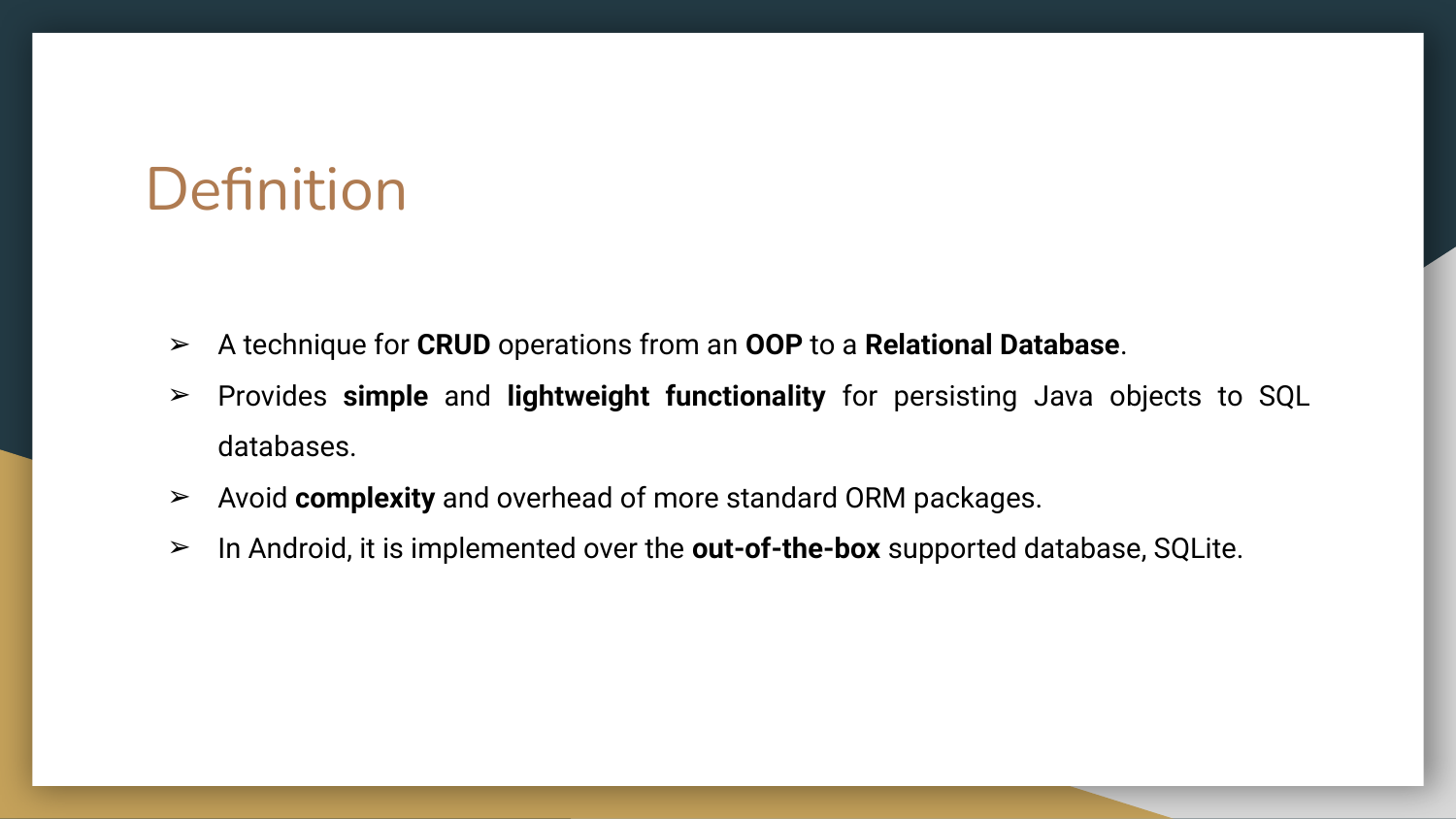

# Definition
A technique for CRUD operations from an OOP to a Relational Database.
Provides simple and lightweight functionality for persisting Java objects to SQL databases.
Avoid complexity and overhead of more standard ORM packages.
In Android, it is implemented over the out-of-the-box supported database, SQLite.